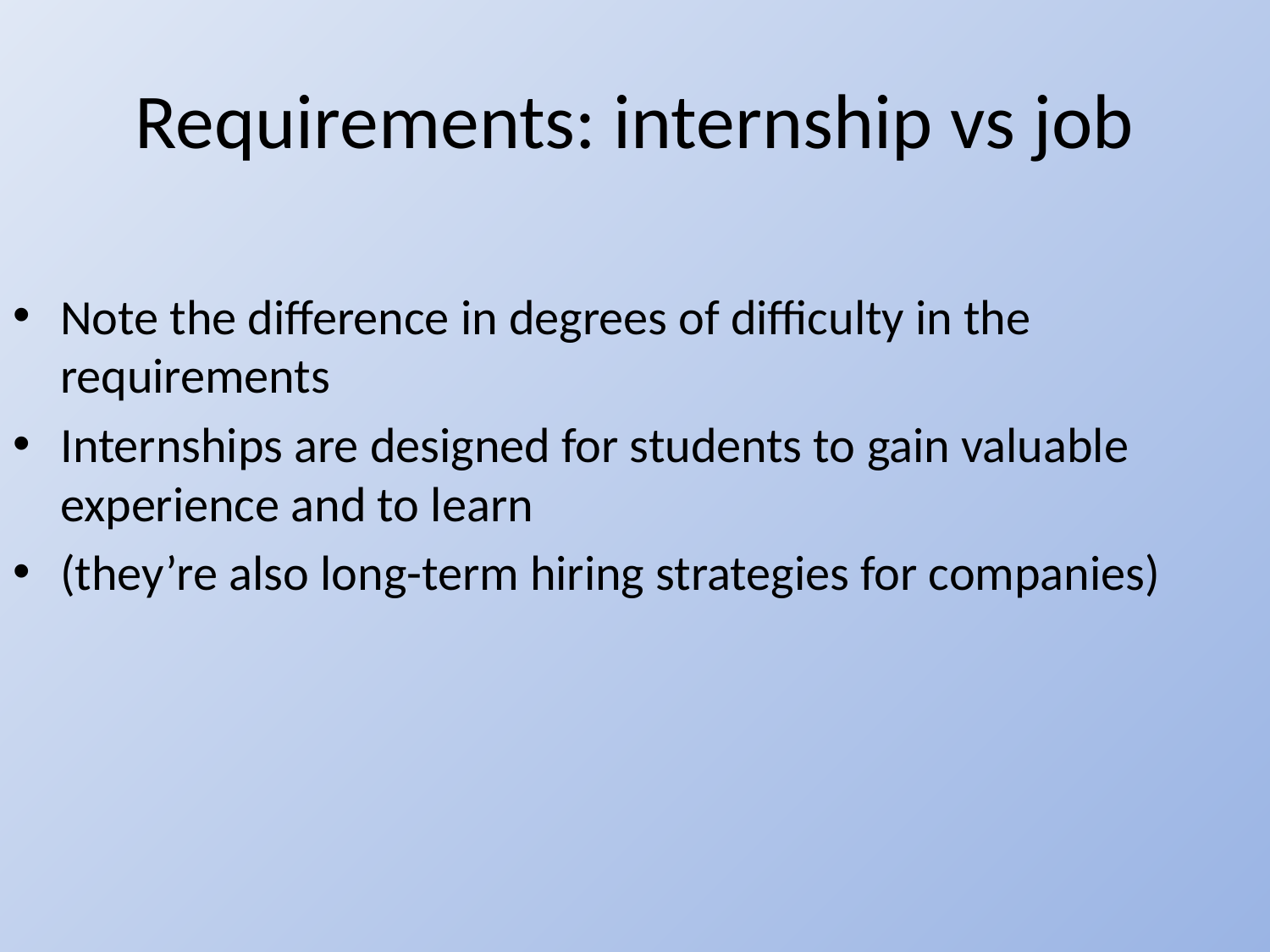

# Requirements: internship vs job

Note the difference in degrees of difficulty in the requirements
Internships are designed for students to gain valuable experience and to learn
(they’re also long-term hiring strategies for companies)